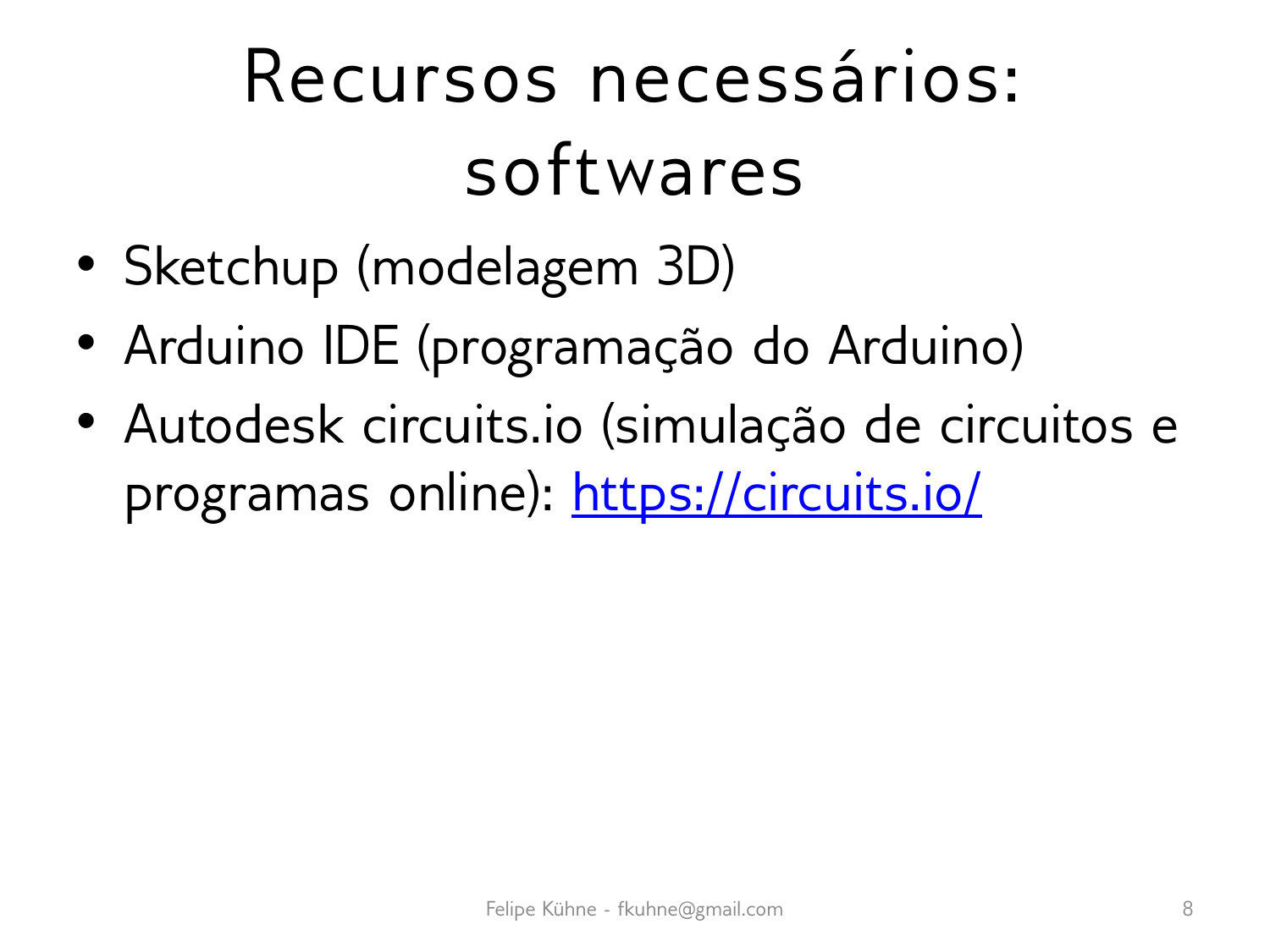

# Recursos necessários: softwares
Sketchup (modelagem 3D)
Arduino IDE (programação do Arduino)
Autodesk circuits.io (simulação de circuitos e programas online): https://circuits.io/

Felipe Kühne - fkuhne@gmail.com
8